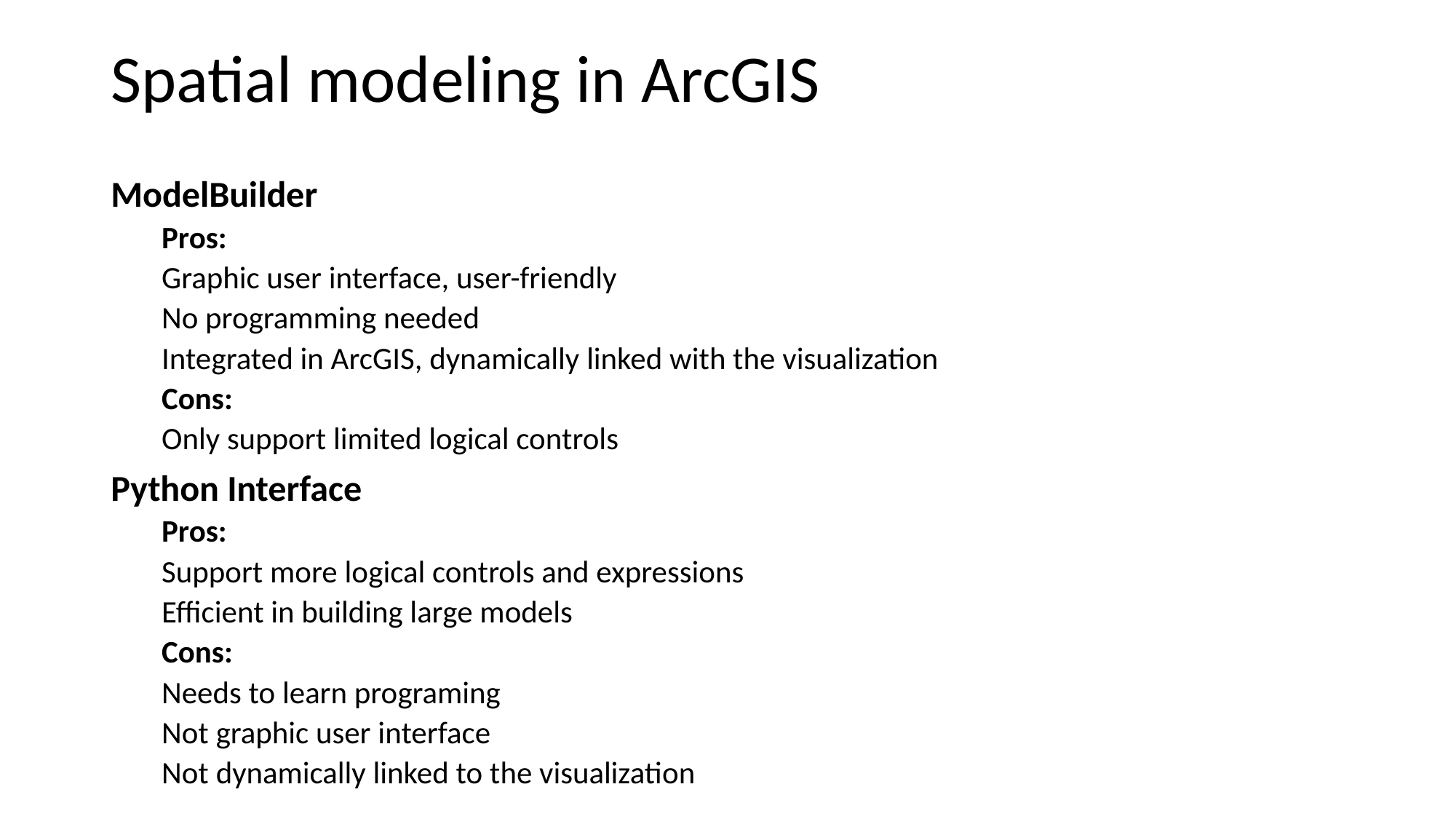

# Spatial modeling in ArcGIS

ModelBuilder
Pros:
	Graphic user interface, user-friendly
	No programming needed
	Integrated in ArcGIS, dynamically linked with the visualization
Cons:
	Only support limited logical controls
Python Interface
Pros:
	Support more logical controls and expressions
	Efficient in building large models
Cons:
	Needs to learn programing
	Not graphic user interface
	Not dynamically linked to the visualization